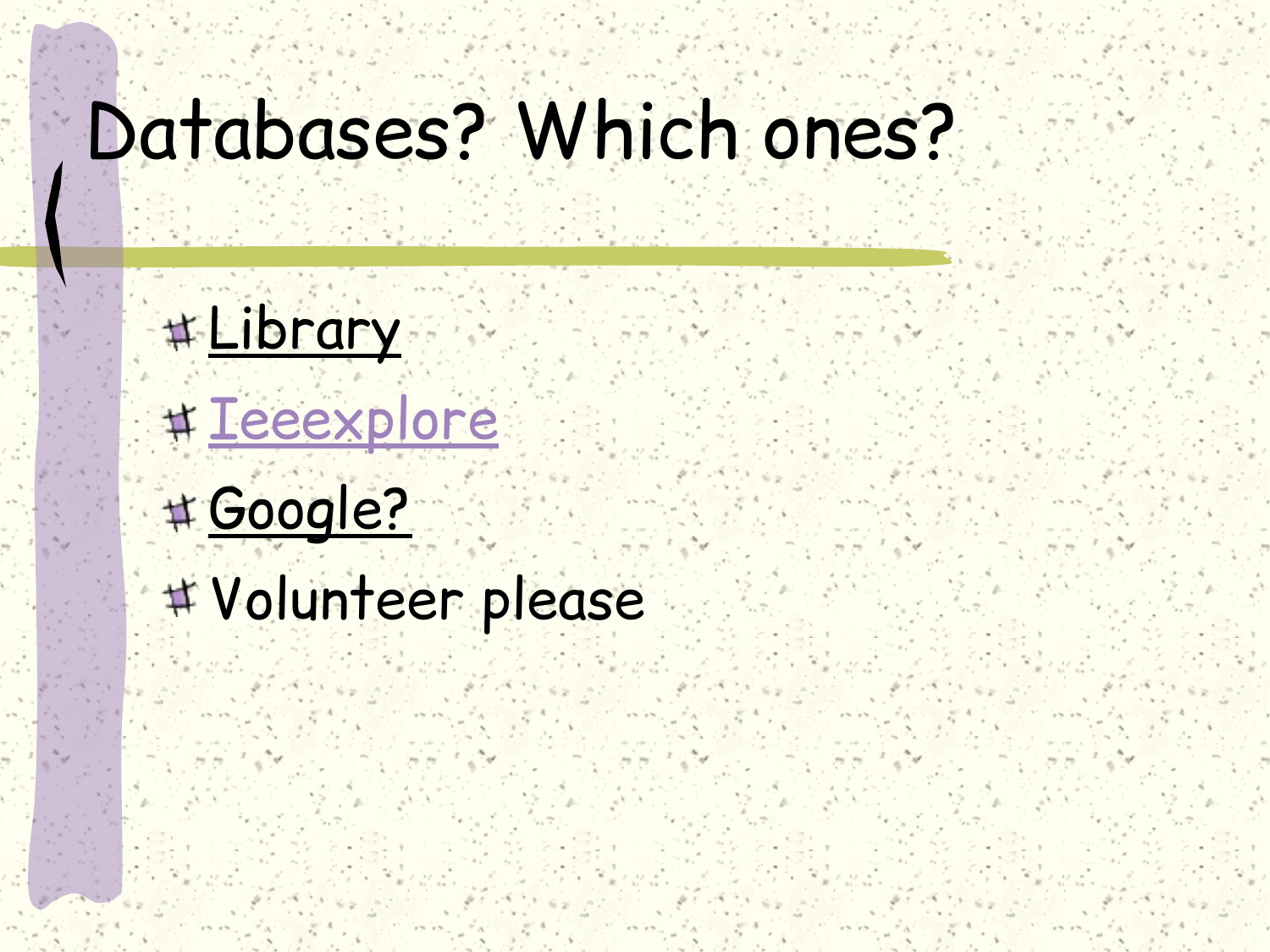

# Databases? Which ones?
Library
Ieeexplore
Google?
Volunteer please